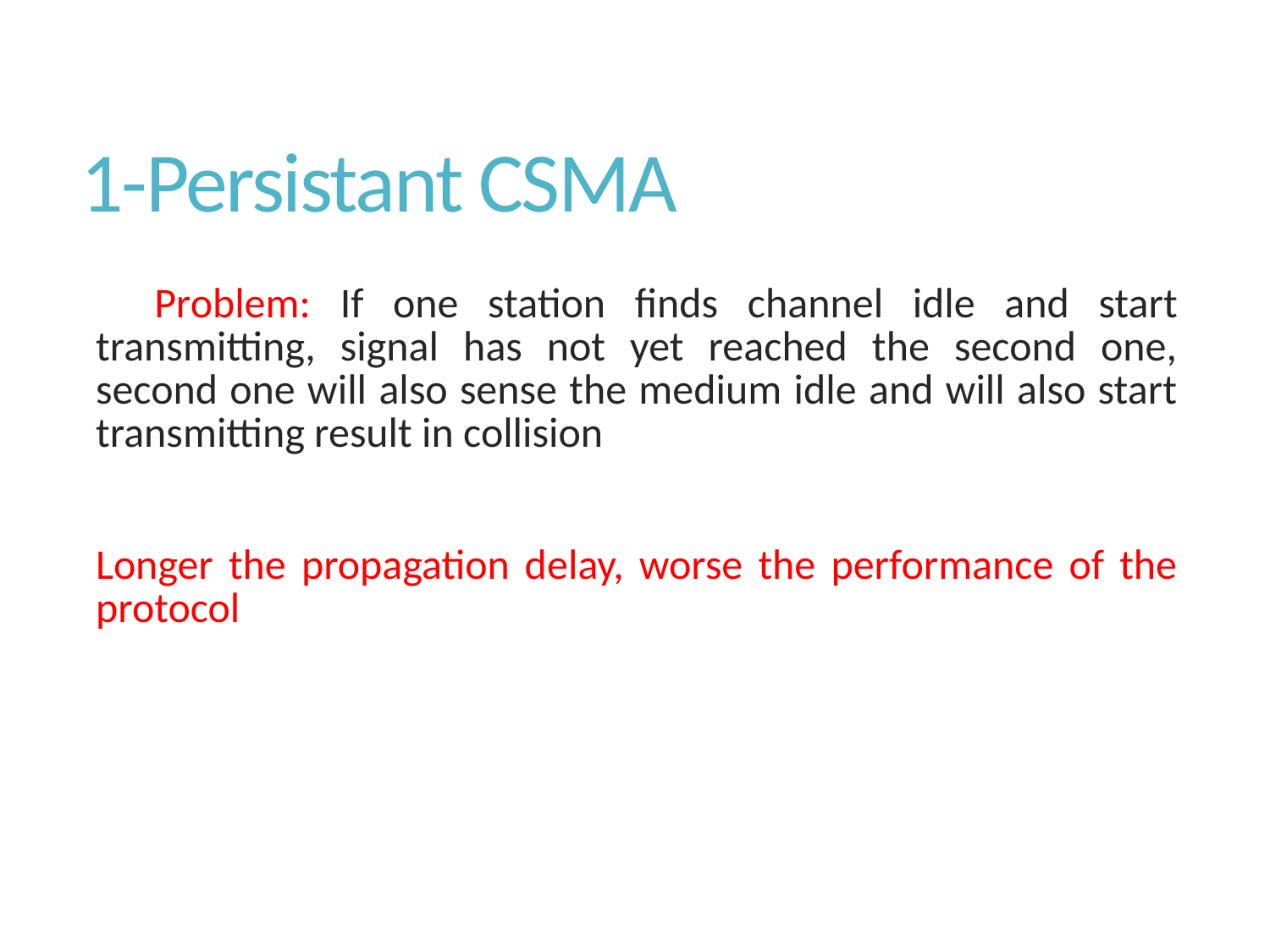

# 1-Persistant CSMA
  Problem: If one station finds channel idle and start transmitting, signal has not yet reached the second one, second one will also sense the medium idle and will also start transmitting result in collision

Longer the propagation delay, worse the performance of the protocol